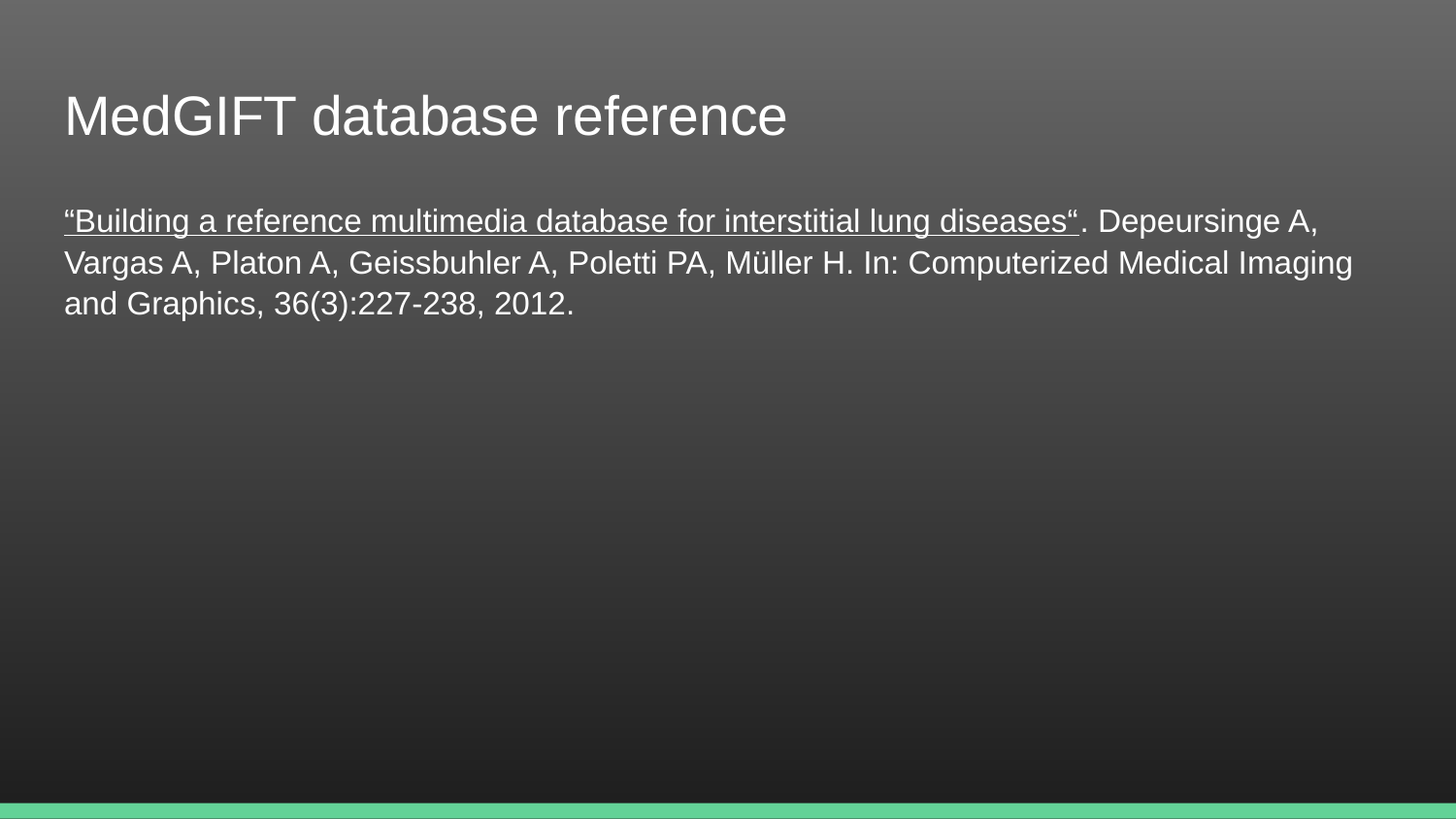

# MedGIFT database reference
“Building a reference multimedia database for interstitial lung diseases“. Depeursinge A, Vargas A, Platon A, Geissbuhler A, Poletti PA, Müller H. In: Computerized Medical Imaging and Graphics, 36(3):227-238, 2012.